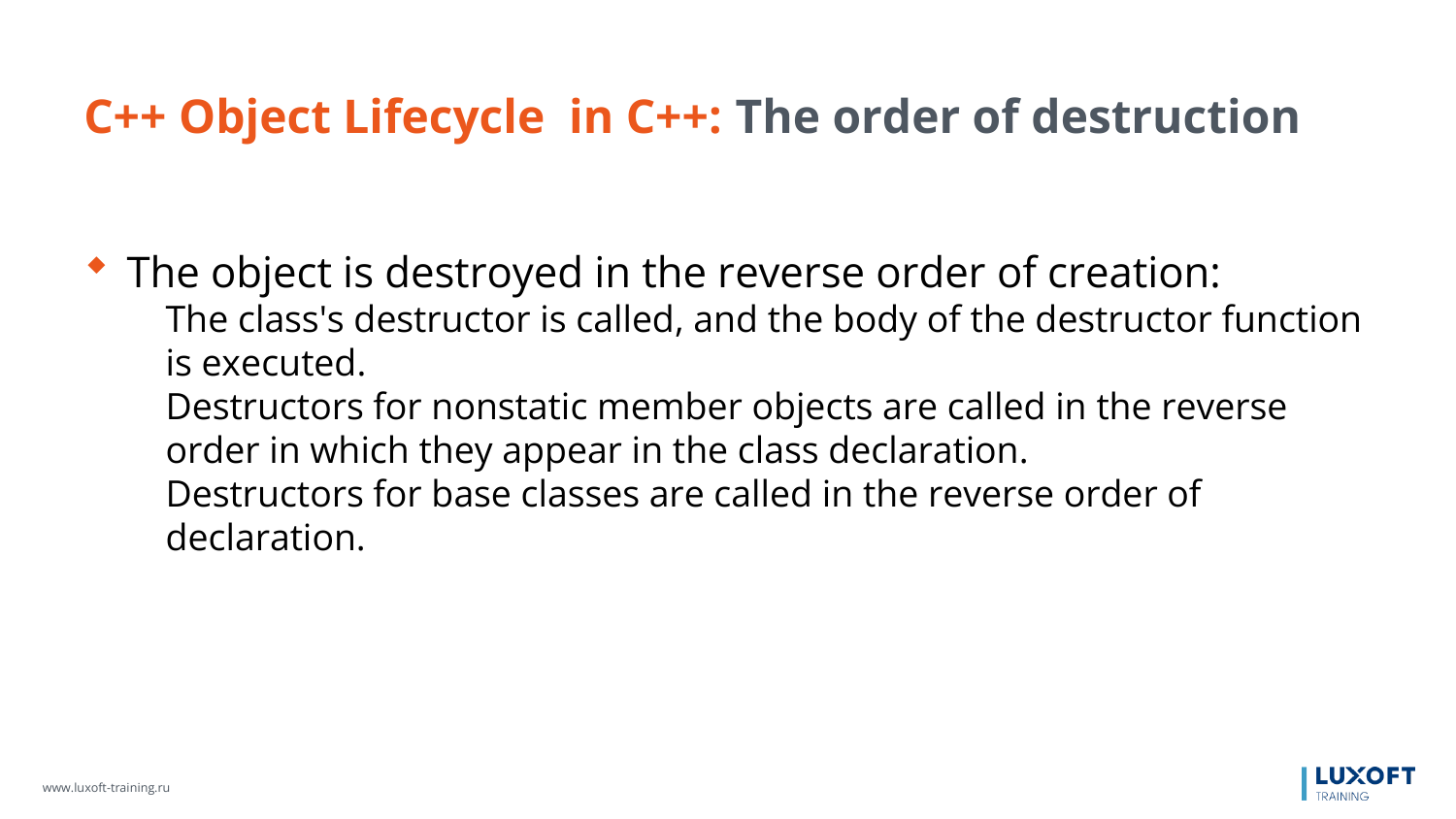

C++ Object Lifecycle  in C++: The order of destruction
The object is destroyed in the reverse order of creation:
The class's destructor is called, and the body of the destructor function is executed.
Destructors for nonstatic member objects are called in the reverse order in which they appear in the class declaration.
Destructors for base classes are called in the reverse order of declaration.